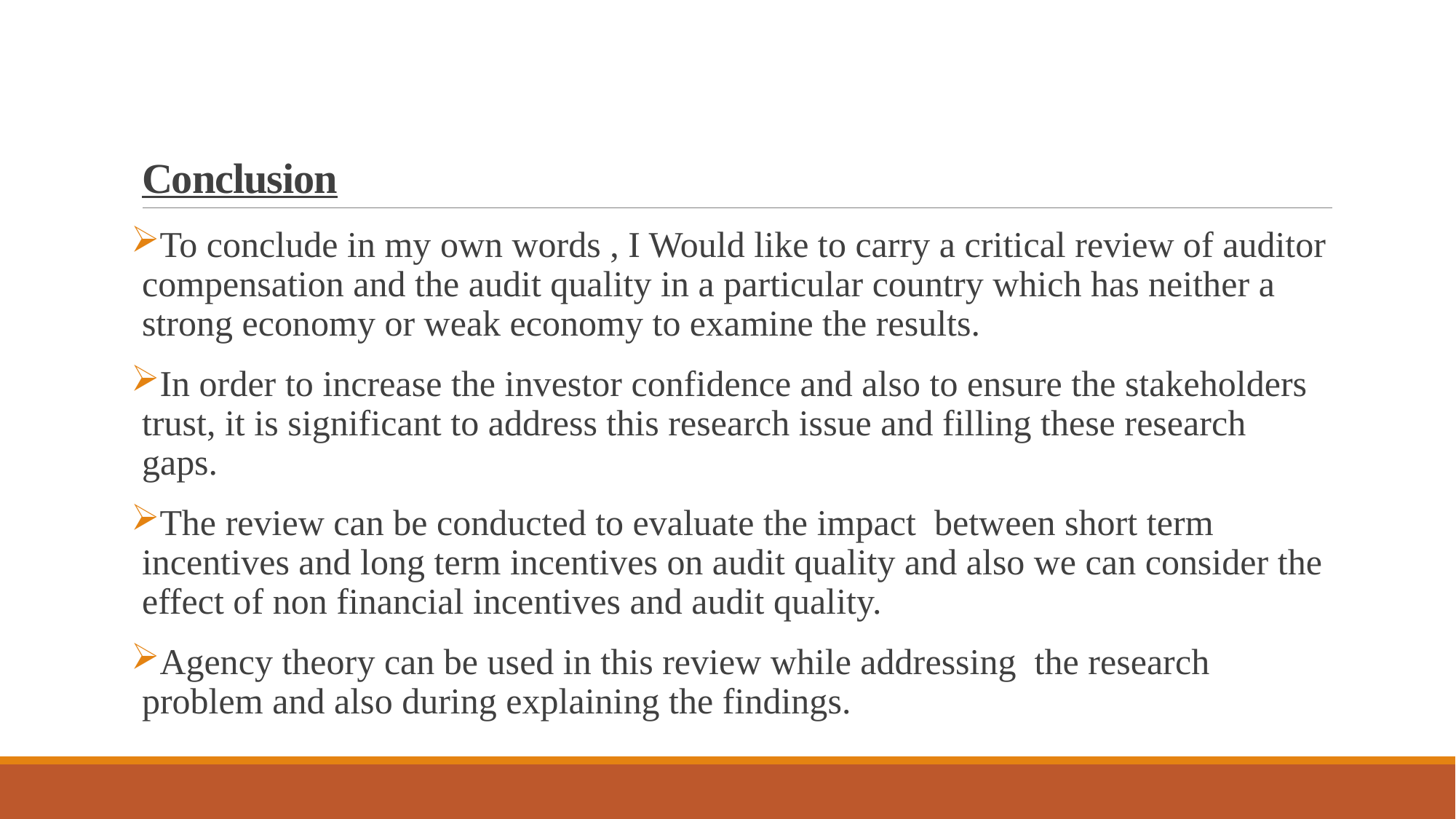

# Conclusion
To conclude in my own words , I Would like to carry a critical review of auditor compensation and the audit quality in a particular country which has neither a strong economy or weak economy to examine the results.
In order to increase the investor confidence and also to ensure the stakeholders trust, it is significant to address this research issue and filling these research gaps.
The review can be conducted to evaluate the impact  between short term incentives and long term incentives on audit quality and also we can consider the effect of non financial incentives and audit quality.
Agency theory can be used in this review while addressing  the research problem and also during explaining the findings.